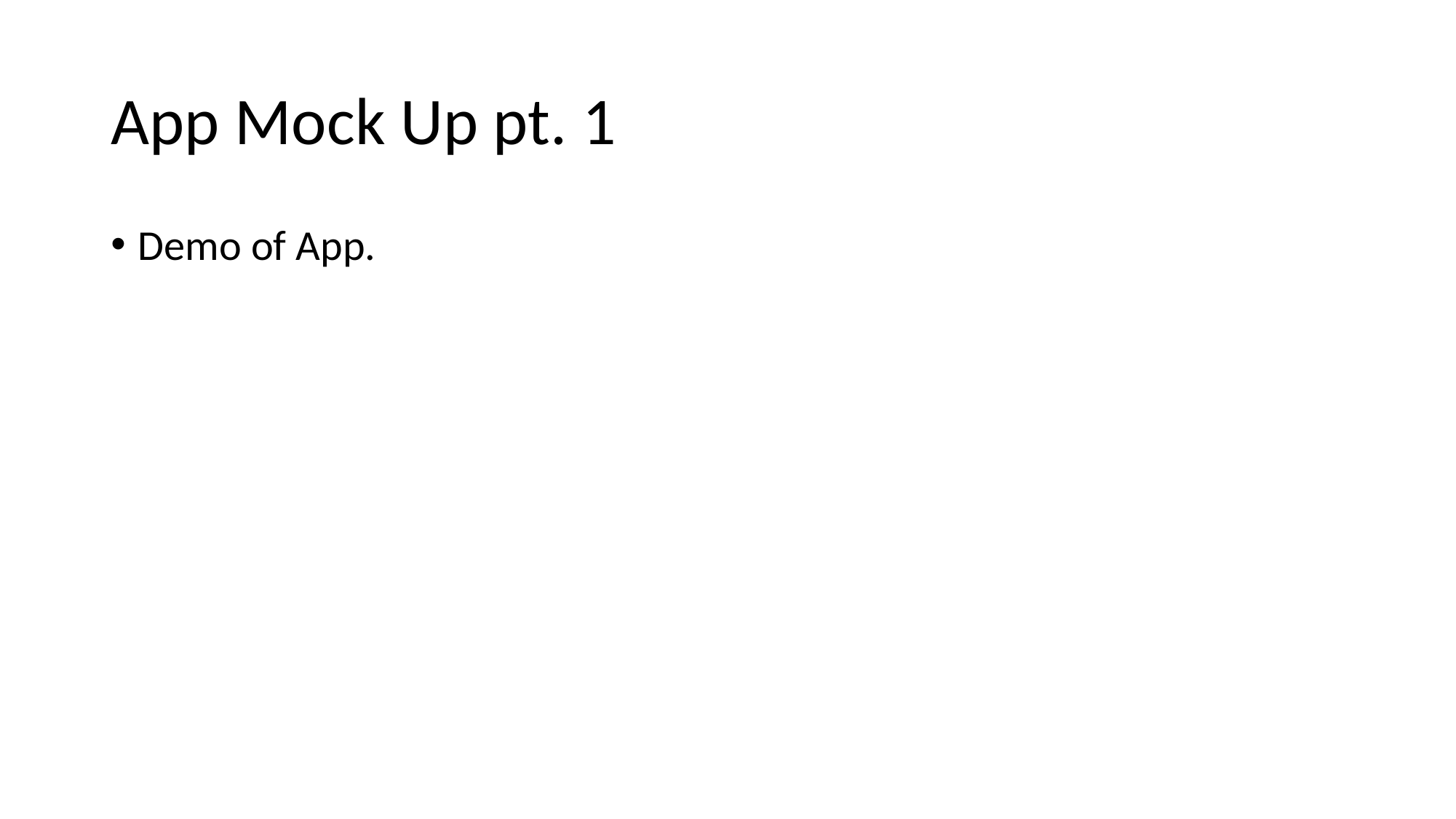

# App Mock Up pt. 1
Demo of App.